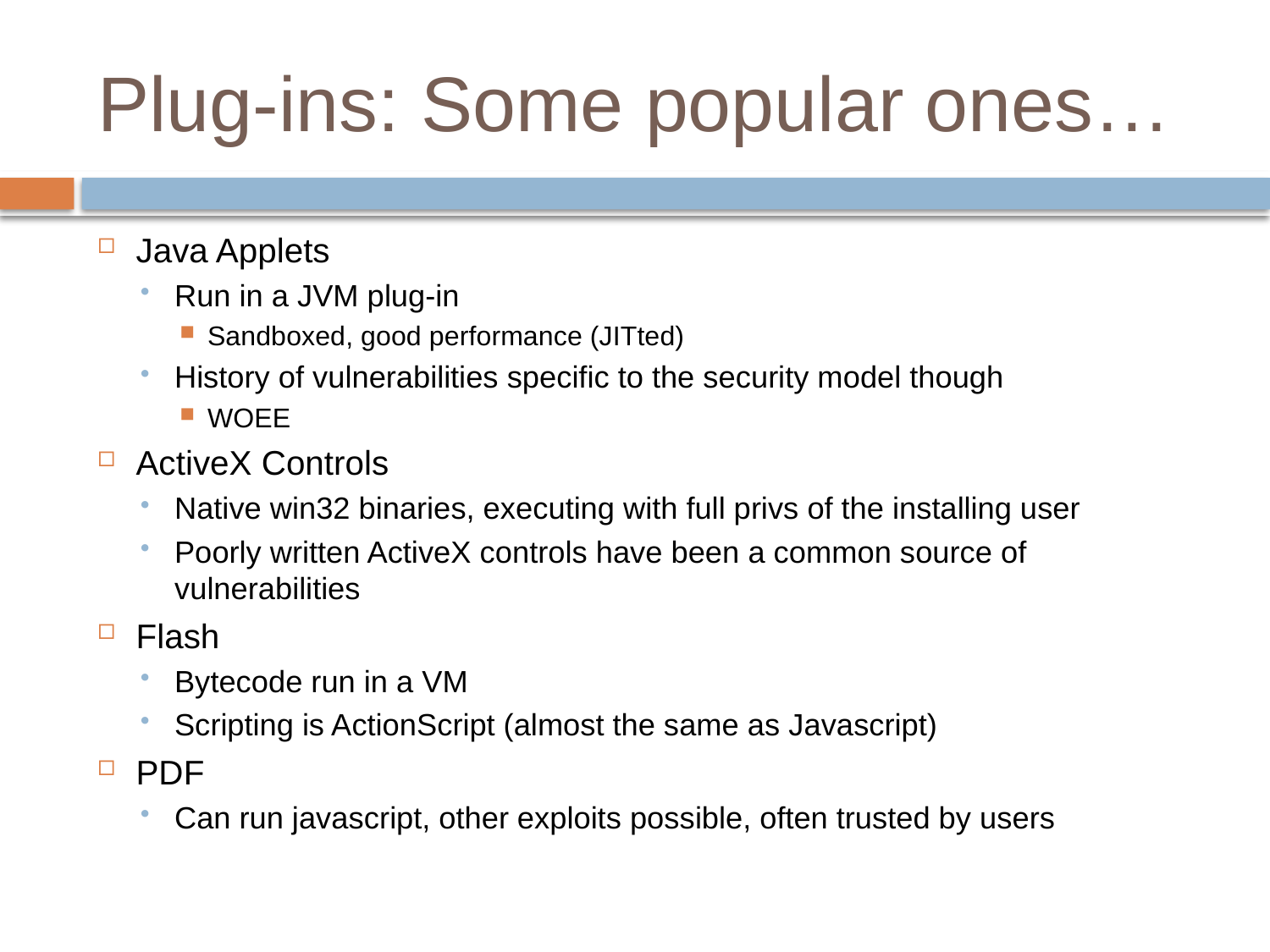

# Plug-ins: Some popular ones…
Java Applets
Run in a JVM plug-in
Sandboxed, good performance (JITted)
History of vulnerabilities specific to the security model though
WOEE
ActiveX Controls
Native win32 binaries, executing with full privs of the installing user
Poorly written ActiveX controls have been a common source of vulnerabilities
Flash
Bytecode run in a VM
Scripting is ActionScript (almost the same as Javascript)
PDF
Can run javascript, other exploits possible, often trusted by users